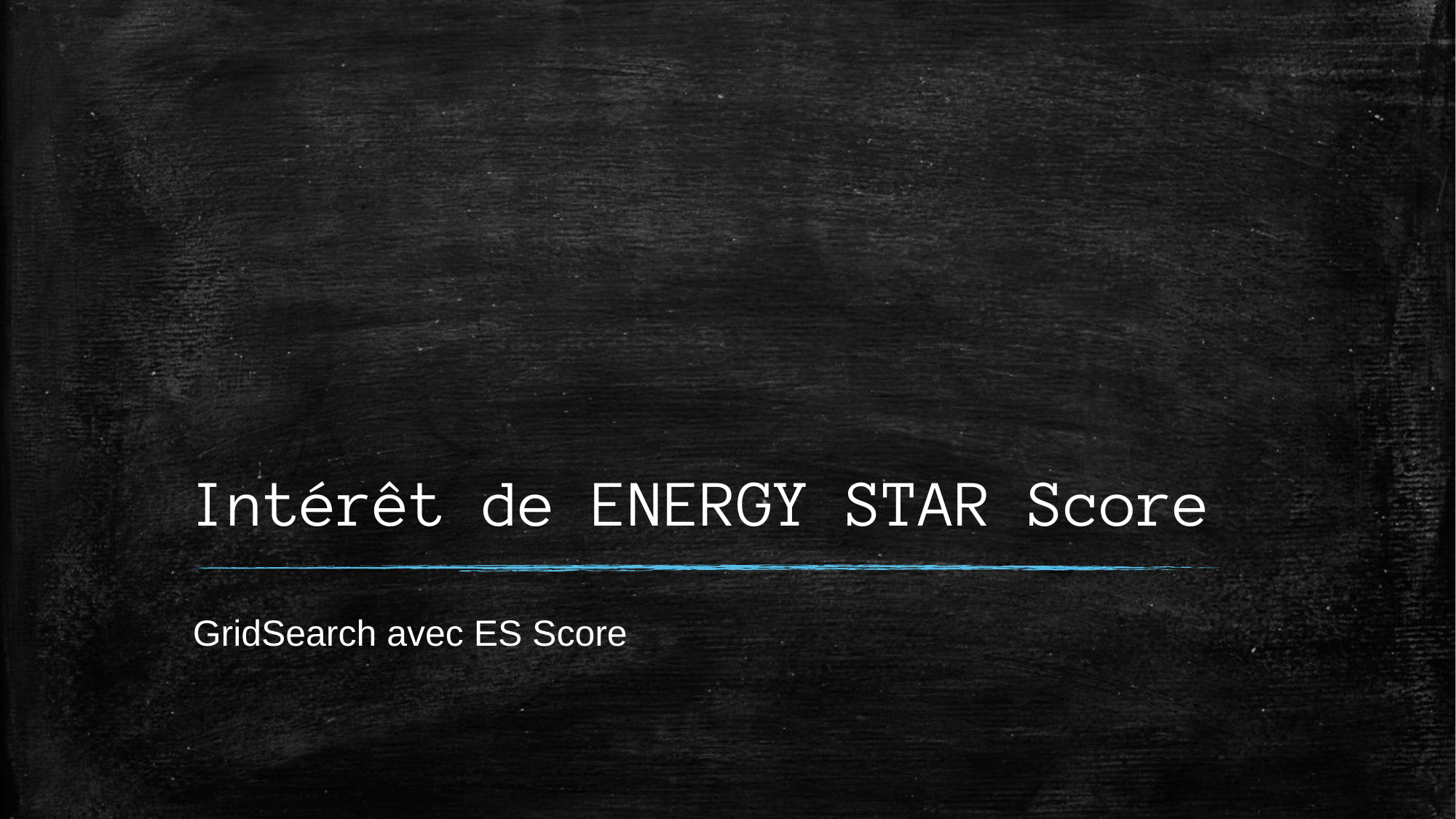

# Intérêt de ENERGY STAR Score
GridSearch avec ES Score